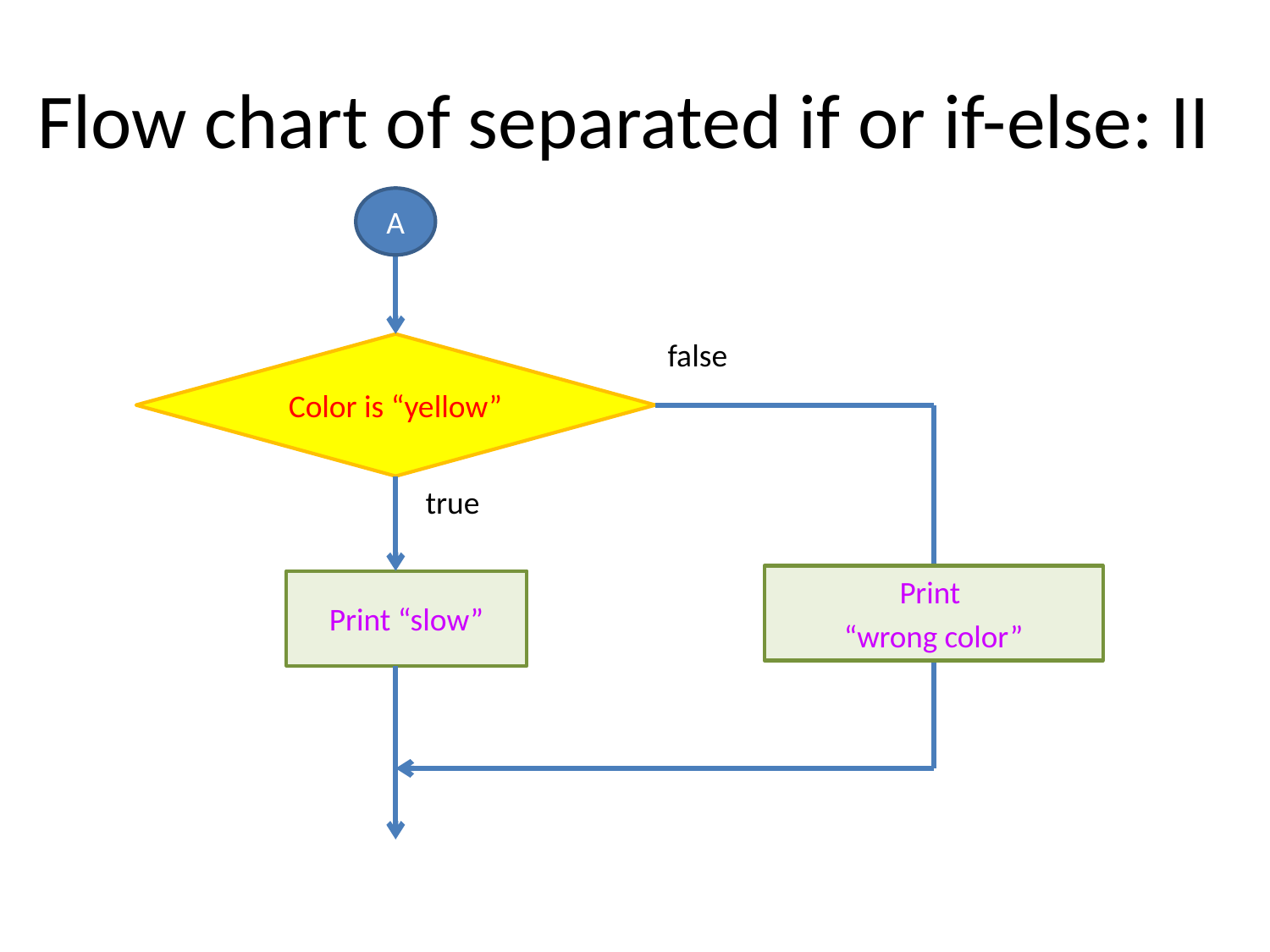

# Flow chart of separated if or if-else: II
A
Color is “yellow”
Print “slow”
false
true
Print
“wrong color”